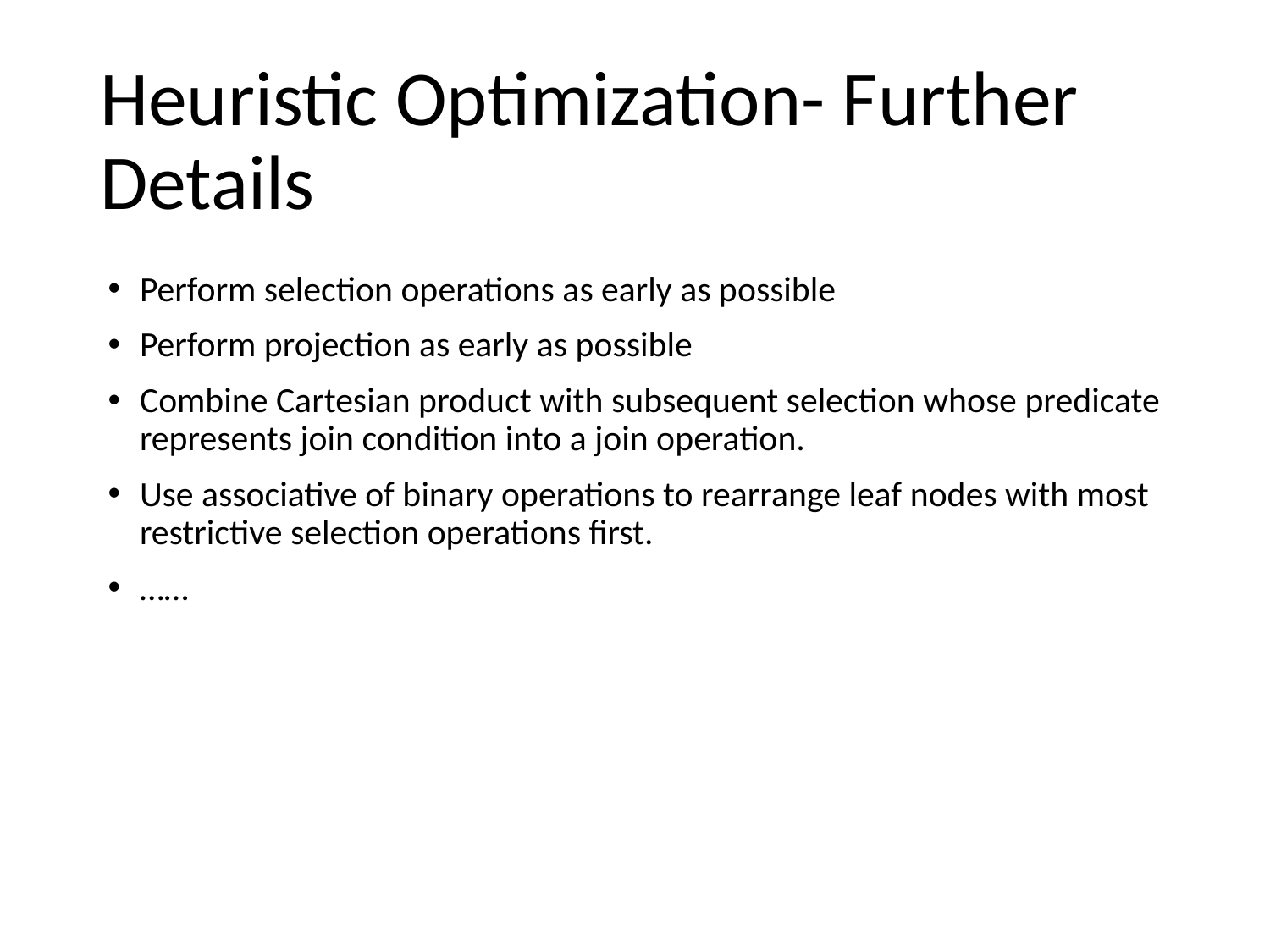

# Heuristic Optimization- Further Details
Perform selection operations as early as possible
Perform projection as early as possible
Combine Cartesian product with subsequent selection whose predicate represents join condition into a join operation.
Use associative of binary operations to rearrange leaf nodes with most restrictive selection operations first.
……